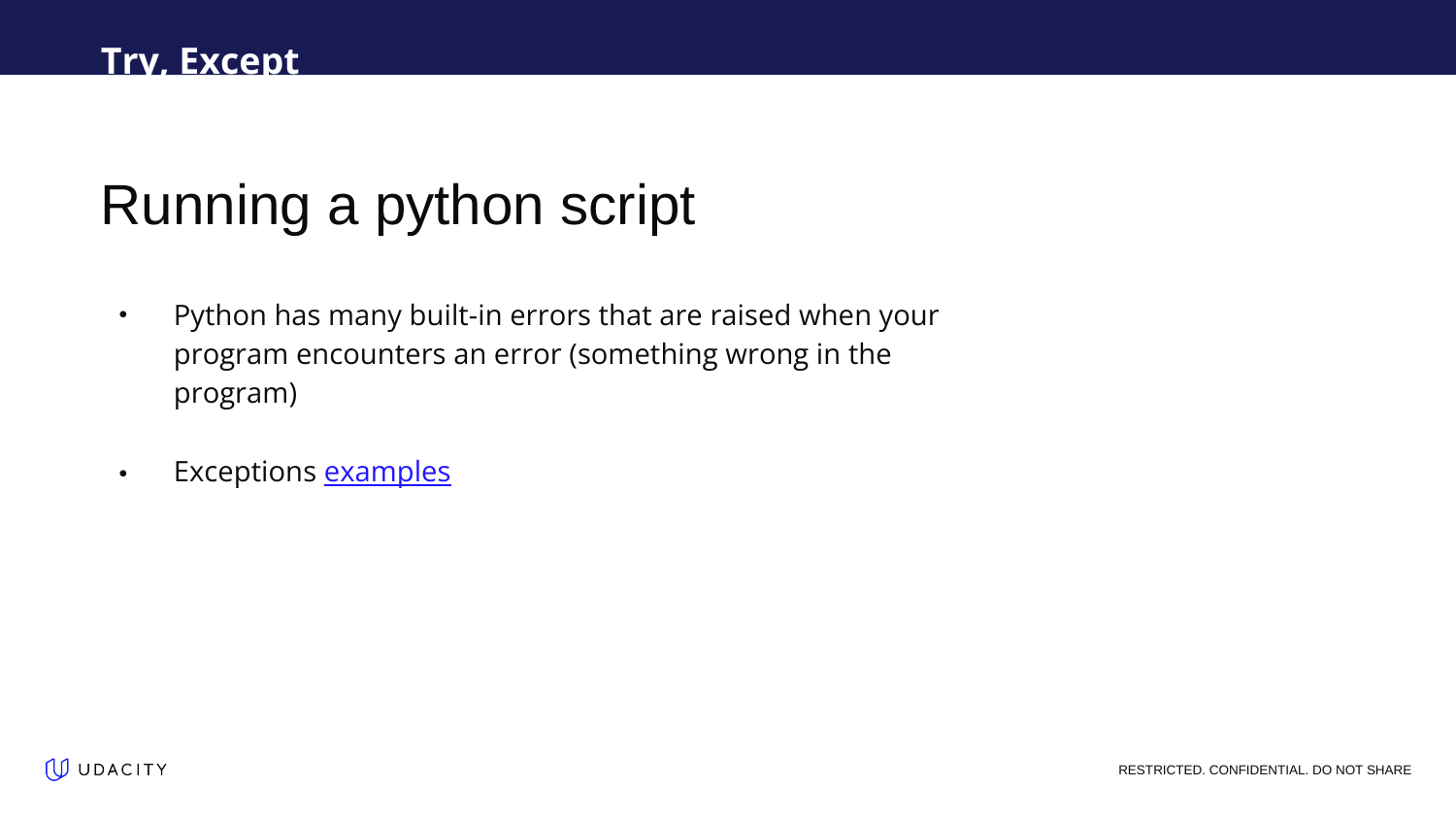

Try, Except
# Running a python script

Python has many built-in errors that are raised when your program encounters an error (something wrong in the program)

Exceptions examples